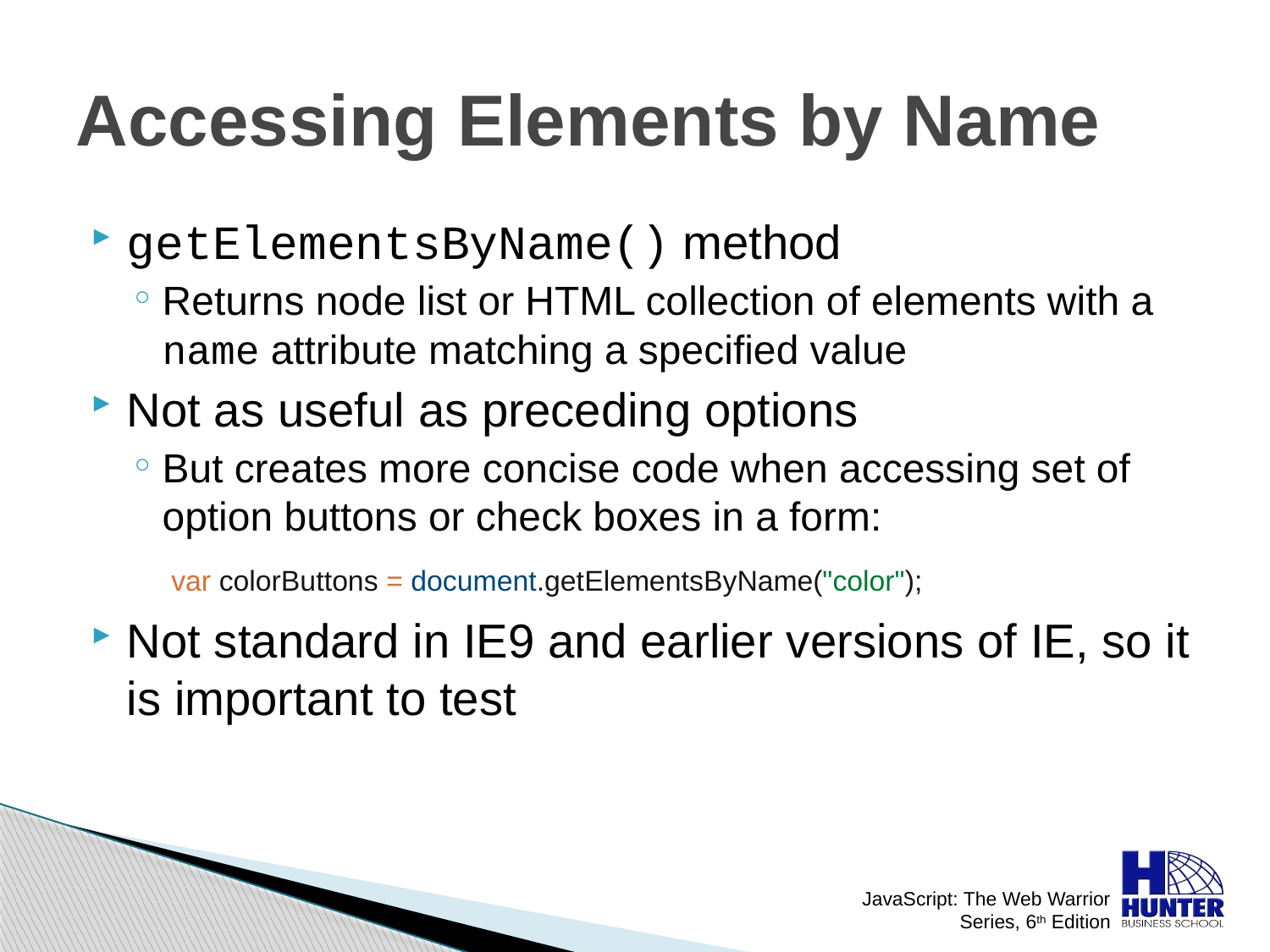

# Accessing Elements by Name
getElementsByName() method
Returns node list or HTML collection of elements with a name attribute matching a specified value
Not as useful as preceding options
But creates more concise code when accessing set of option buttons or check boxes in a form:

Not standard in IE9 and earlier versions of IE, so it is important to test
var colorButtons = document.getElementsByName("color");